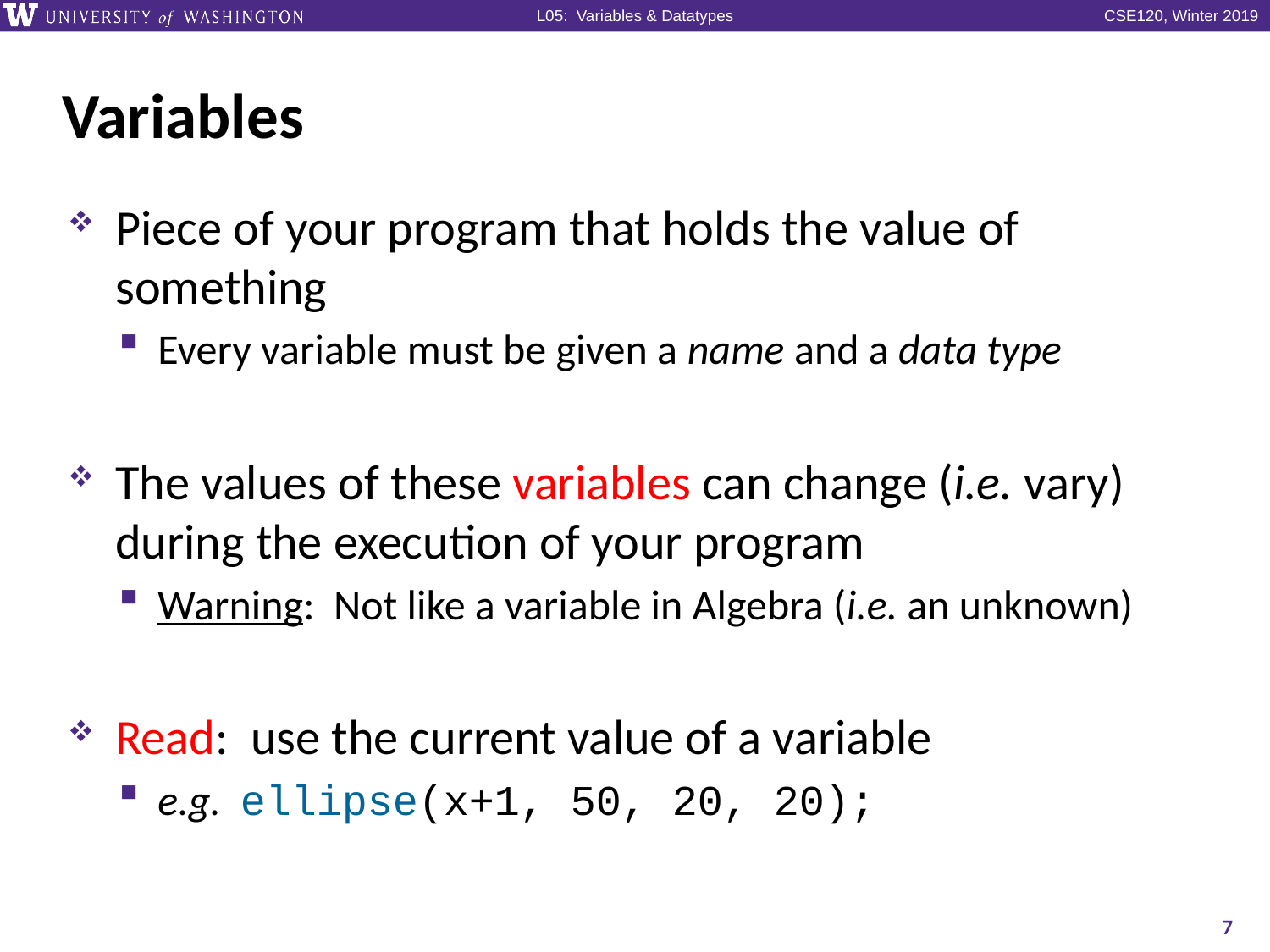

# Variables
Piece of your program that holds the value of something
Every variable must be given a name and a data type

The values of these variables can change (i.e. vary) during the execution of your program
Warning:  Not like a variable in Algebra (i.e. an unknown)

Read:  use the current value of a variable
e.g.  ellipse(x+1, 50, 20, 20);
7